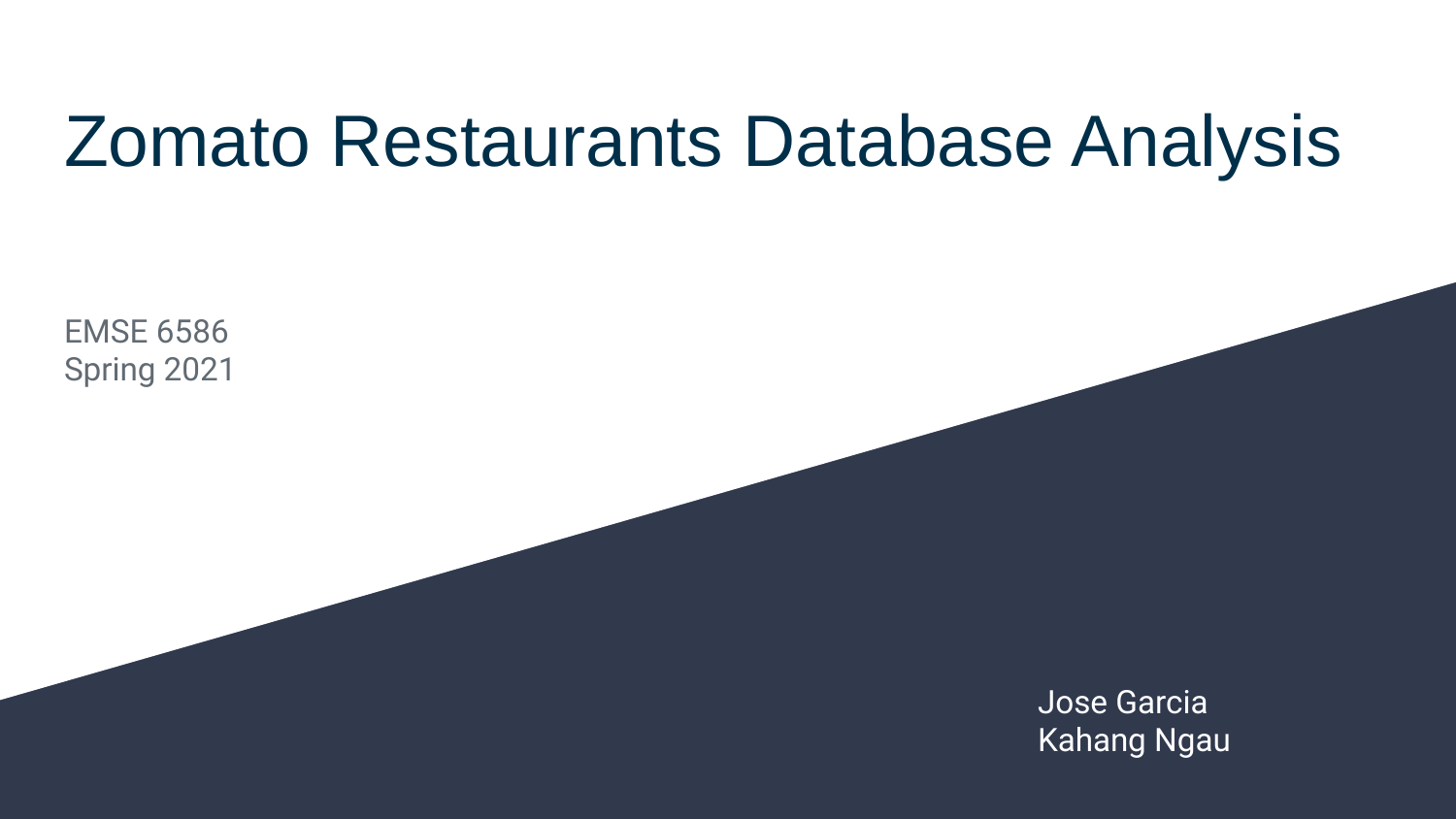

# Zomato Restaurants Database Analysis
EMSE 6586
Spring 2021
Jose Garcia
Kahang Ngau